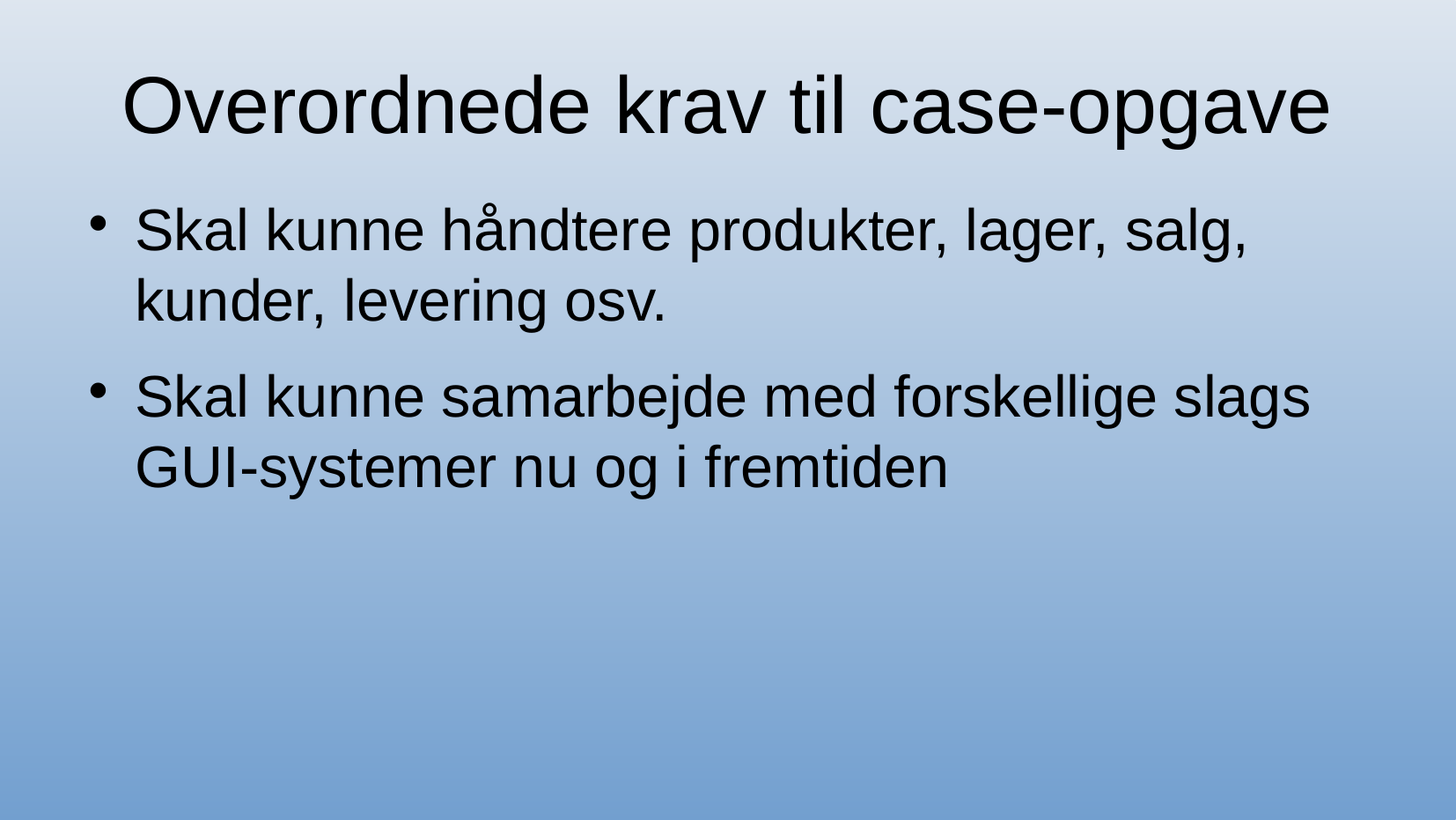

Overordnede krav til case-opgave
Skal kunne håndtere produkter, lager, salg, kunder, levering osv.
Skal kunne samarbejde med forskellige slags GUI-systemer nu og i fremtiden